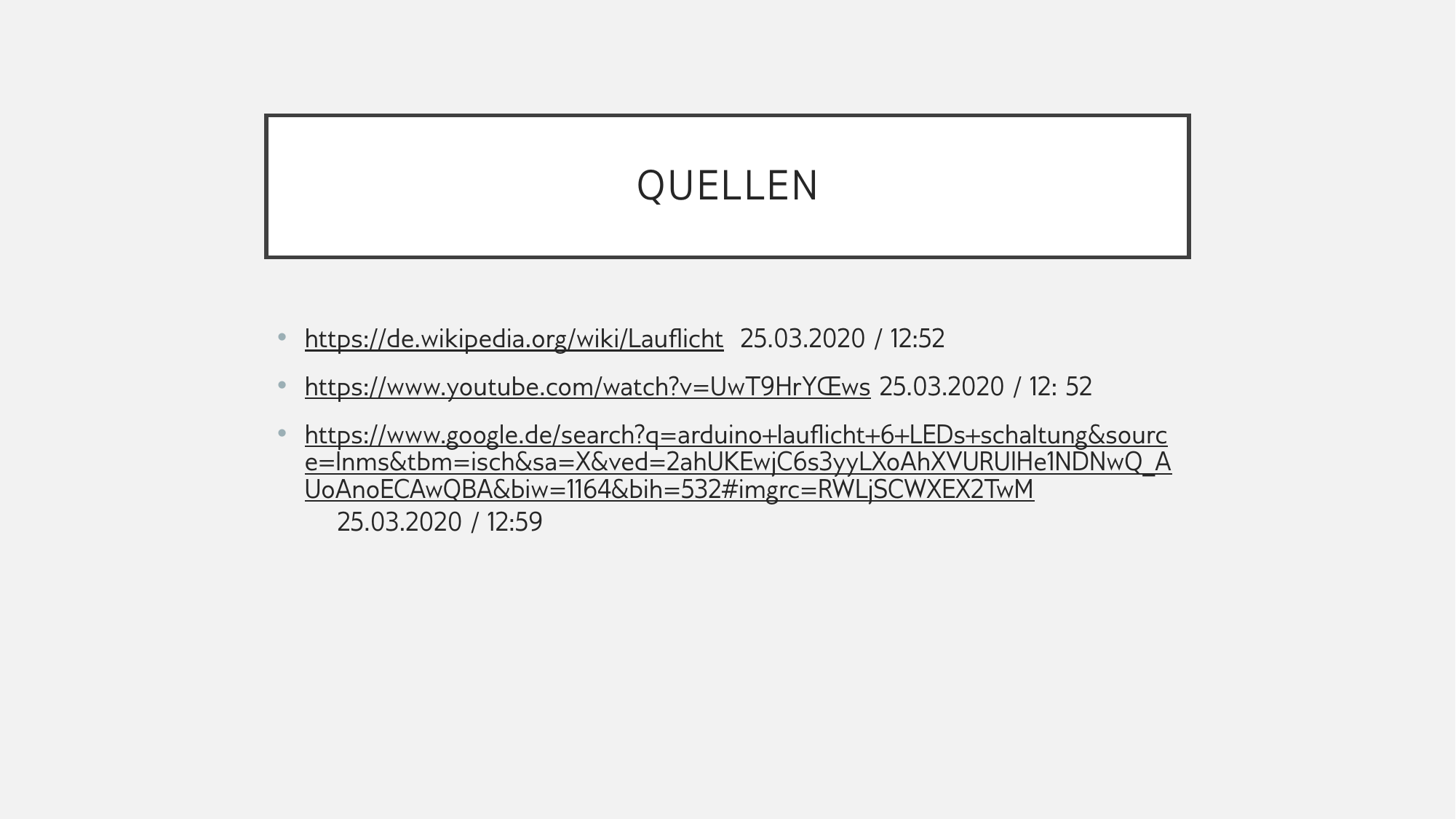

# Quellen
https://de.wikipedia.org/wiki/Lauflicht  25.03.2020 / 12:52
https://www.youtube.com/watch?v=UwT9HrYOews 25.03.2020 / 12: 52
https://www.google.de/search?q=arduino+lauflicht+6+LEDs+schaltung&source=lnms&tbm=isch&sa=X&ved=2ahUKEwjC6s3yyLXoAhXVURUIHe1NDNwQ_AUoAnoECAwQBA&biw=1164&bih=532#imgrc=RWLjSCWXEX2TwM    25.03.2020 / 12:59